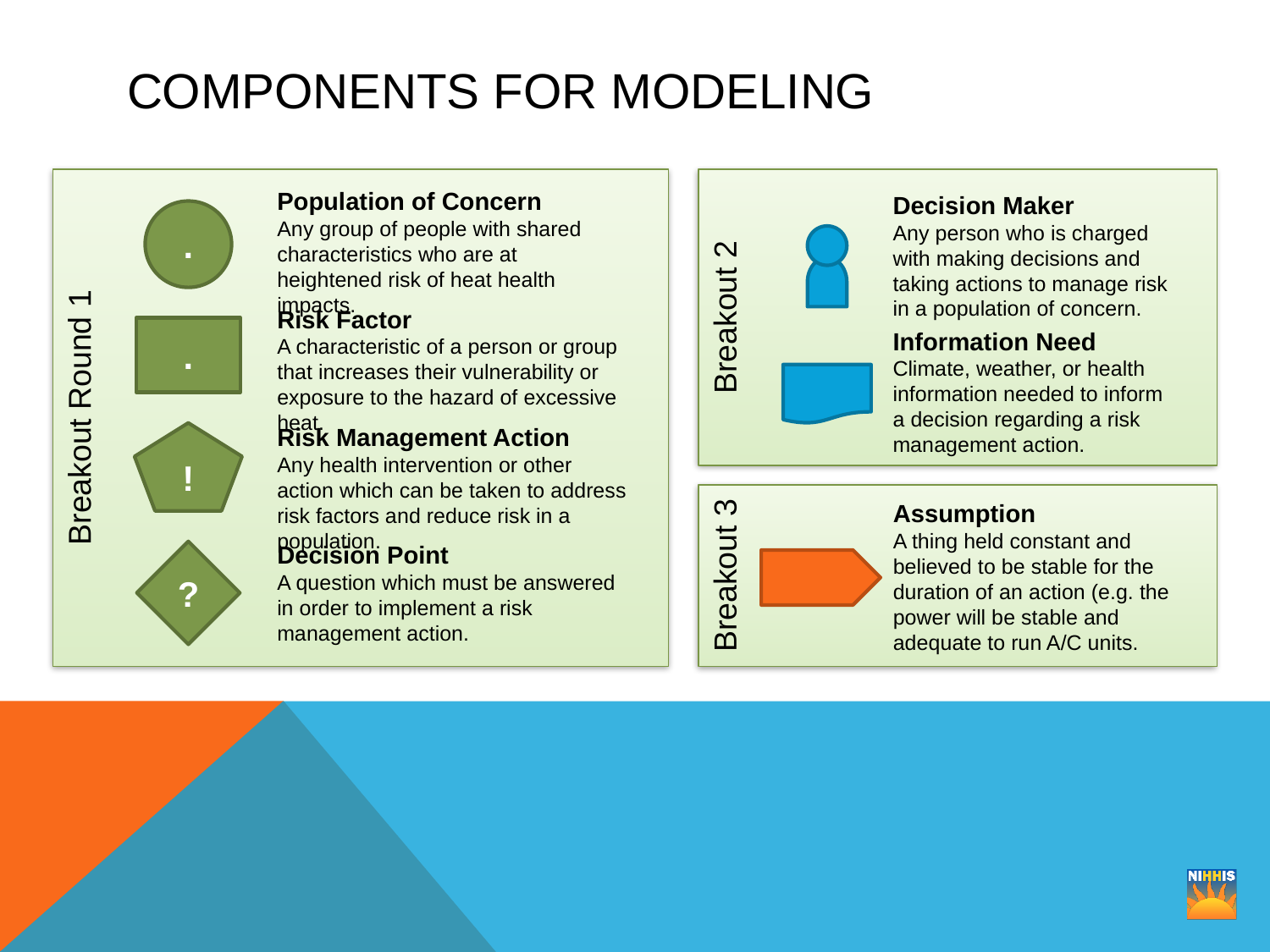

# Components for Modeling
Breakout Round 1
Breakout 2
Population of Concern
Any group of people with shared characteristics who are at heightened risk of heat health impacts.
Decision Maker
Any person who is charged with making decisions and taking actions to manage risk in a population of concern.
.

Risk Factor
A characteristic of a person or group that increases their vulnerability or exposure to the hazard of excessive heat.
.
Information Need
Climate, weather, or health information needed to inform a decision regarding a risk management action.

Risk Management Action
Any health intervention or other action which can be taken to address risk factors and reduce risk in a population.
!
Breakout 3
Assumption
A thing held constant and believed to be stable for the duration of an action (e.g. the power will be stable and adequate to run A/C units.
Decision Point
A question which must be answered in order to implement a risk management action.
?